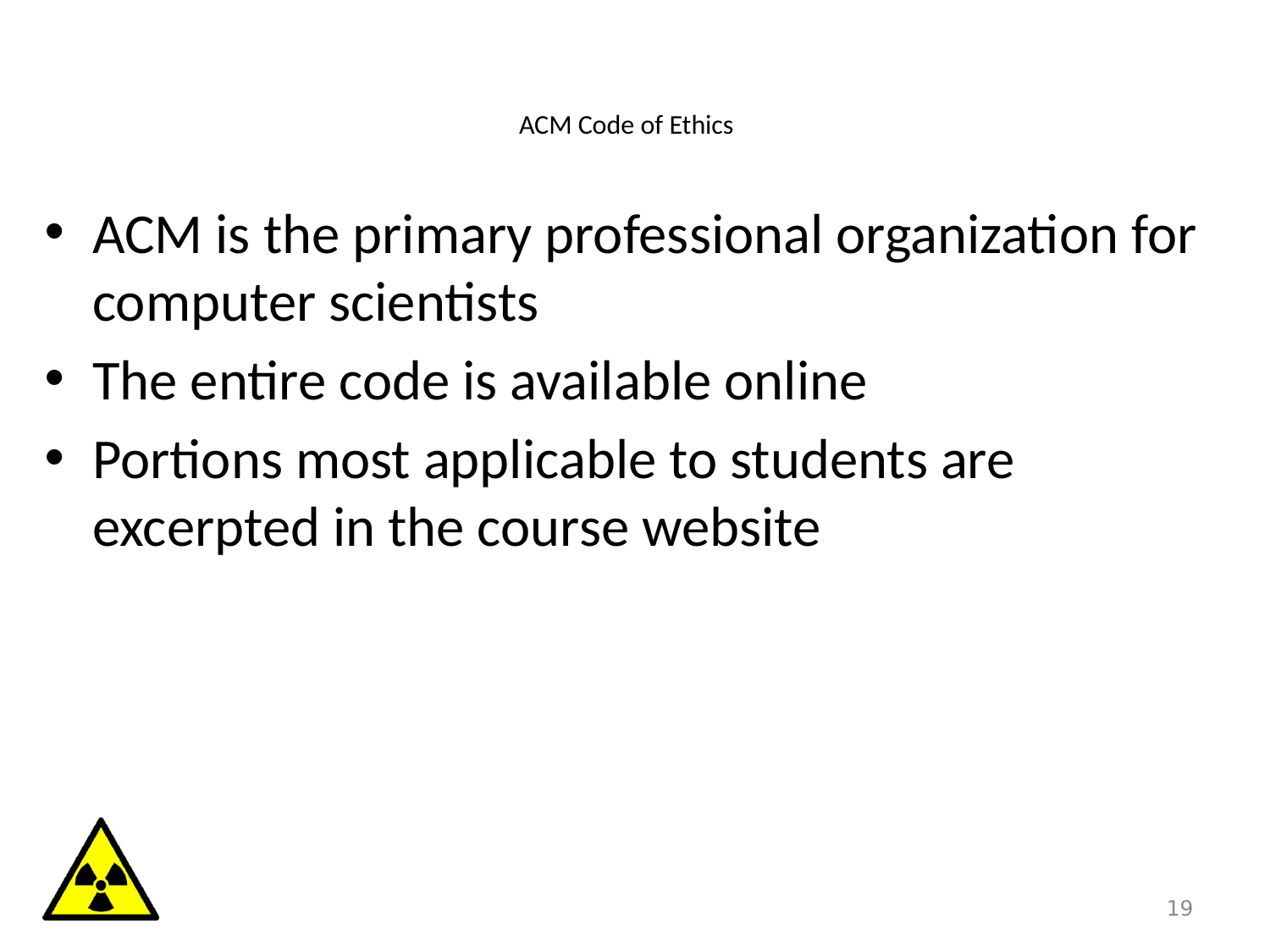

# ACM Code of Ethics
ACM is the primary professional organization for computer scientists
The entire code is available online
Portions most applicable to students are excerpted in the course website
19